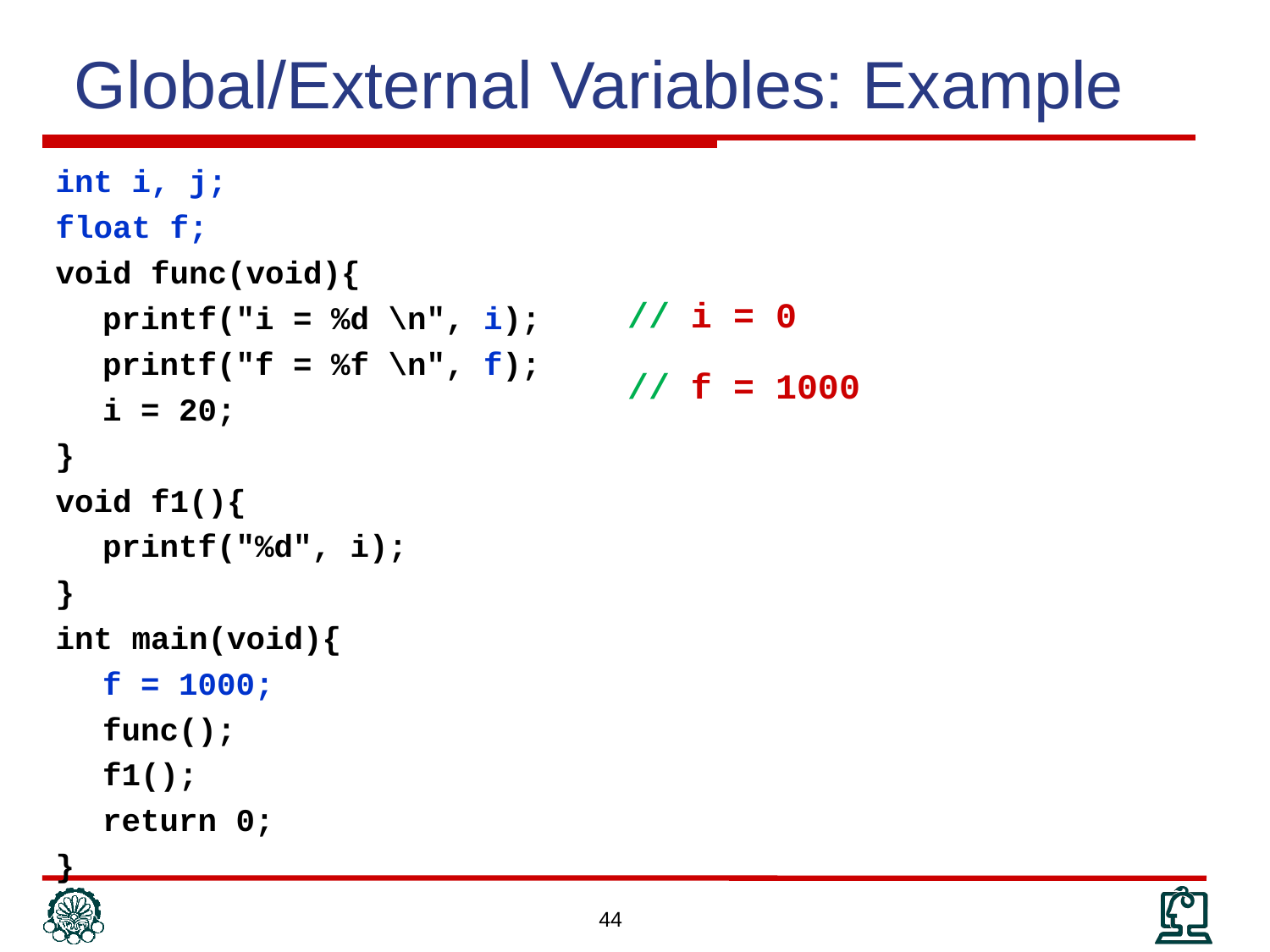

Global/External Variables: Example
int i, j;
float f;
void func(void){
	printf("i = %d \n", i);
	printf("f = %f \n", f);
	i = 20;
}
void f1(){
	printf("%d", i);
}
int main(void){
	f = 1000;
	func();
	f1();
	return 0;
}
// i = 0
// f = 1000
44